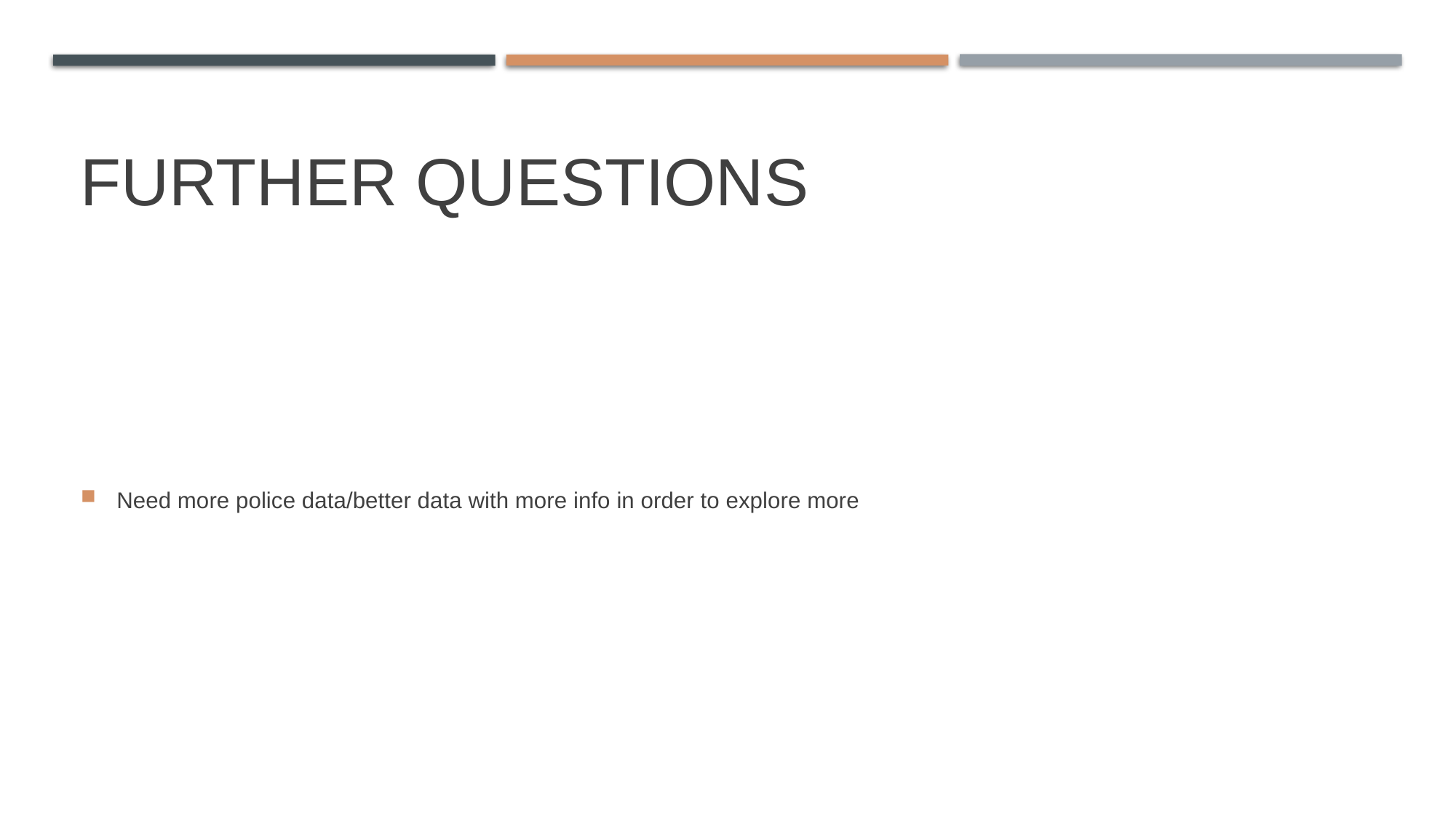

# Further questions
Need more police data/better data with more info in order to explore more